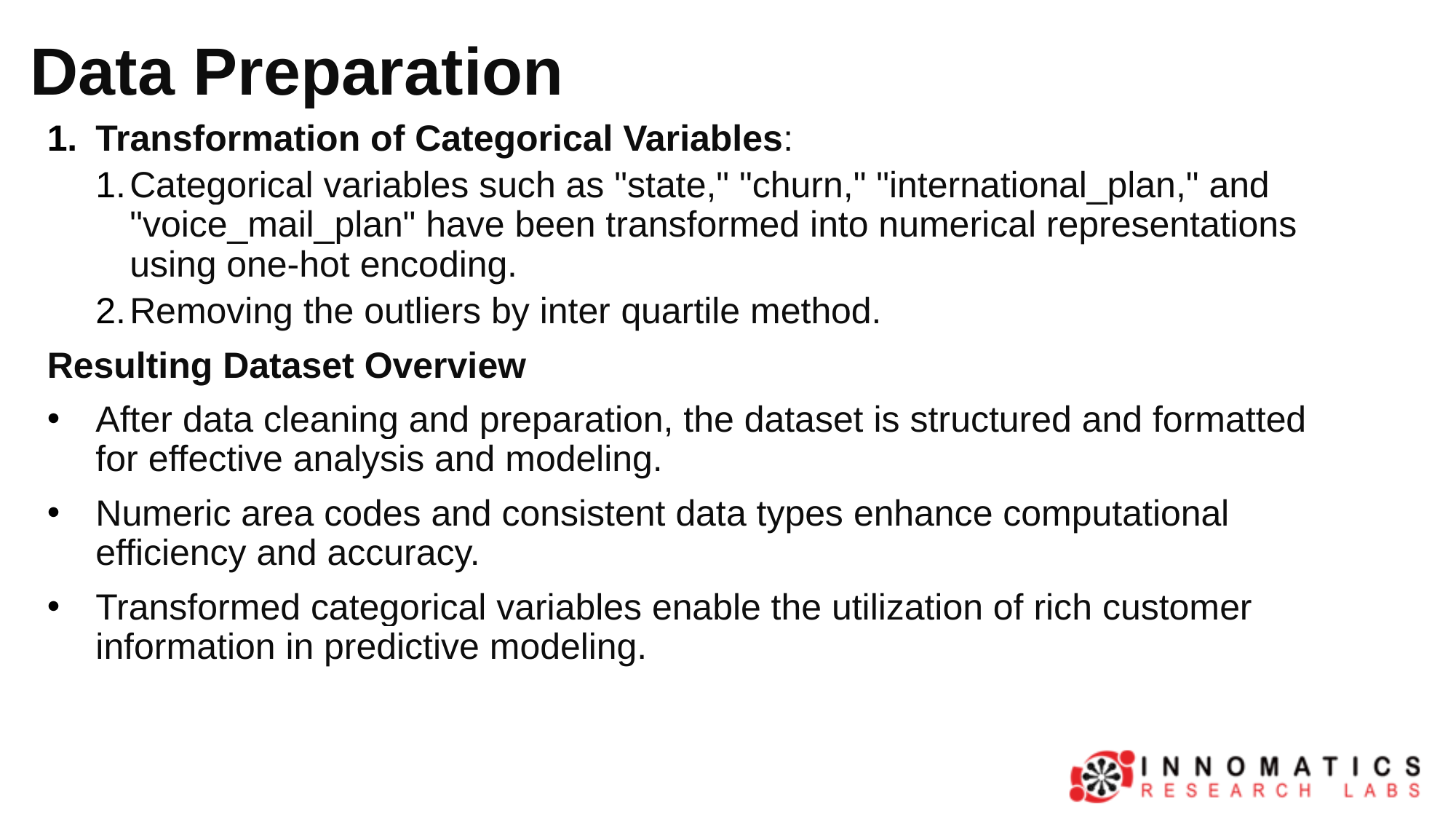

Data Preparation

Transformation of Categorical Variables:
Categorical variables such as "state," "churn," "international_plan," and "voice_mail_plan" have been transformed into numerical representations using one-hot encoding.
Removing the outliers by inter quartile method.
Resulting Dataset Overview
After data cleaning and preparation, the dataset is structured and formatted for effective analysis and modeling.
Numeric area codes and consistent data types enhance computational efficiency and accuracy.
Transformed categorical variables enable the utilization of rich customer information in predictive modeling.